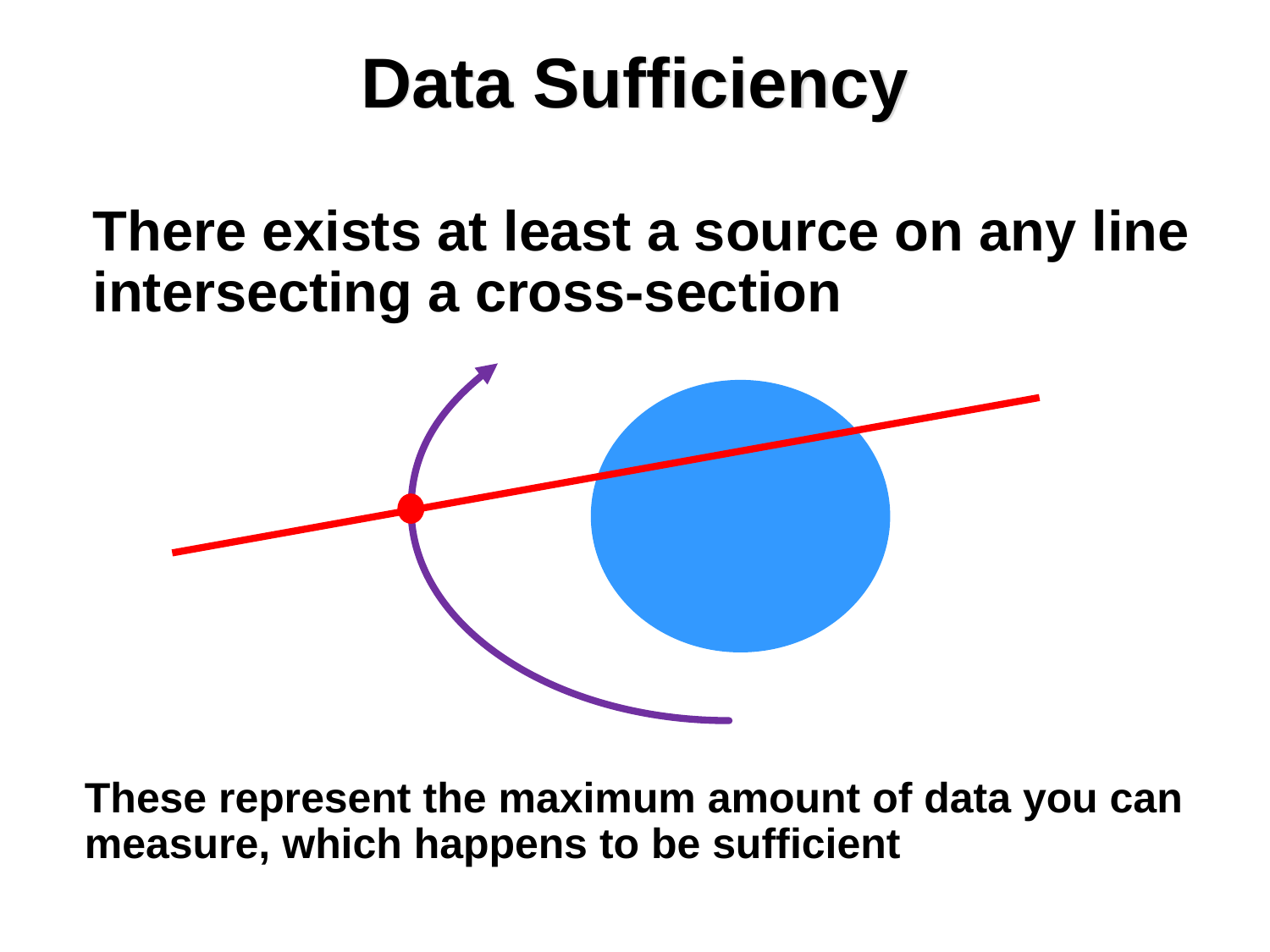

# Data Sufficiency
There exists at least a source on any line
intersecting a cross-section

These represent the maximum amount of data you can measure, which happens to be sufficient